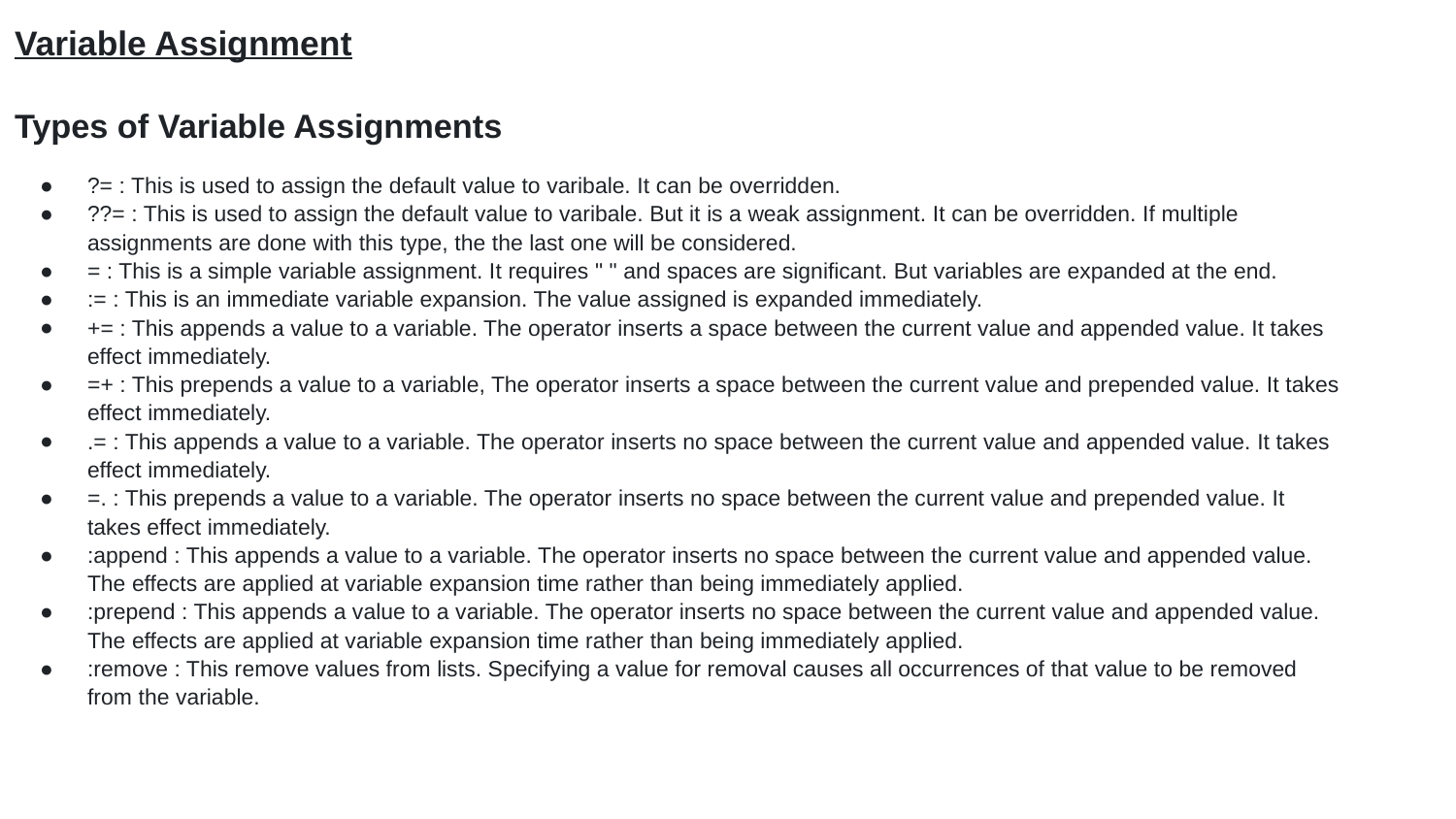

Variable Assignment
Types of Variable Assignments
?= : This is used to assign the default value to varibale. It can be overridden.
??= : This is used to assign the default value to varibale. But it is a weak assignment. It can be overridden. If multiple assignments are done with this type, the the last one will be considered.
= : This is a simple variable assignment. It requires " " and spaces are significant. But variables are expanded at the end.
:= : This is an immediate variable expansion. The value assigned is expanded immediately.
+= : This appends a value to a variable. The operator inserts a space between the current value and appended value. It takes effect immediately.
=+ : This prepends a value to a variable, The operator inserts a space between the current value and prepended value. It takes effect immediately.
.= : This appends a value to a variable. The operator inserts no space between the current value and appended value. It takes effect immediately.
=. : This prepends a value to a variable. The operator inserts no space between the current value and prepended value. It takes effect immediately.
:append : This appends a value to a variable. The operator inserts no space between the current value and appended value. The effects are applied at variable expansion time rather than being immediately applied.
:prepend : This appends a value to a variable. The operator inserts no space between the current value and appended value. The effects are applied at variable expansion time rather than being immediately applied.
:remove : This remove values from lists. Specifying a value for removal causes all occurrences of that value to be removed from the variable.